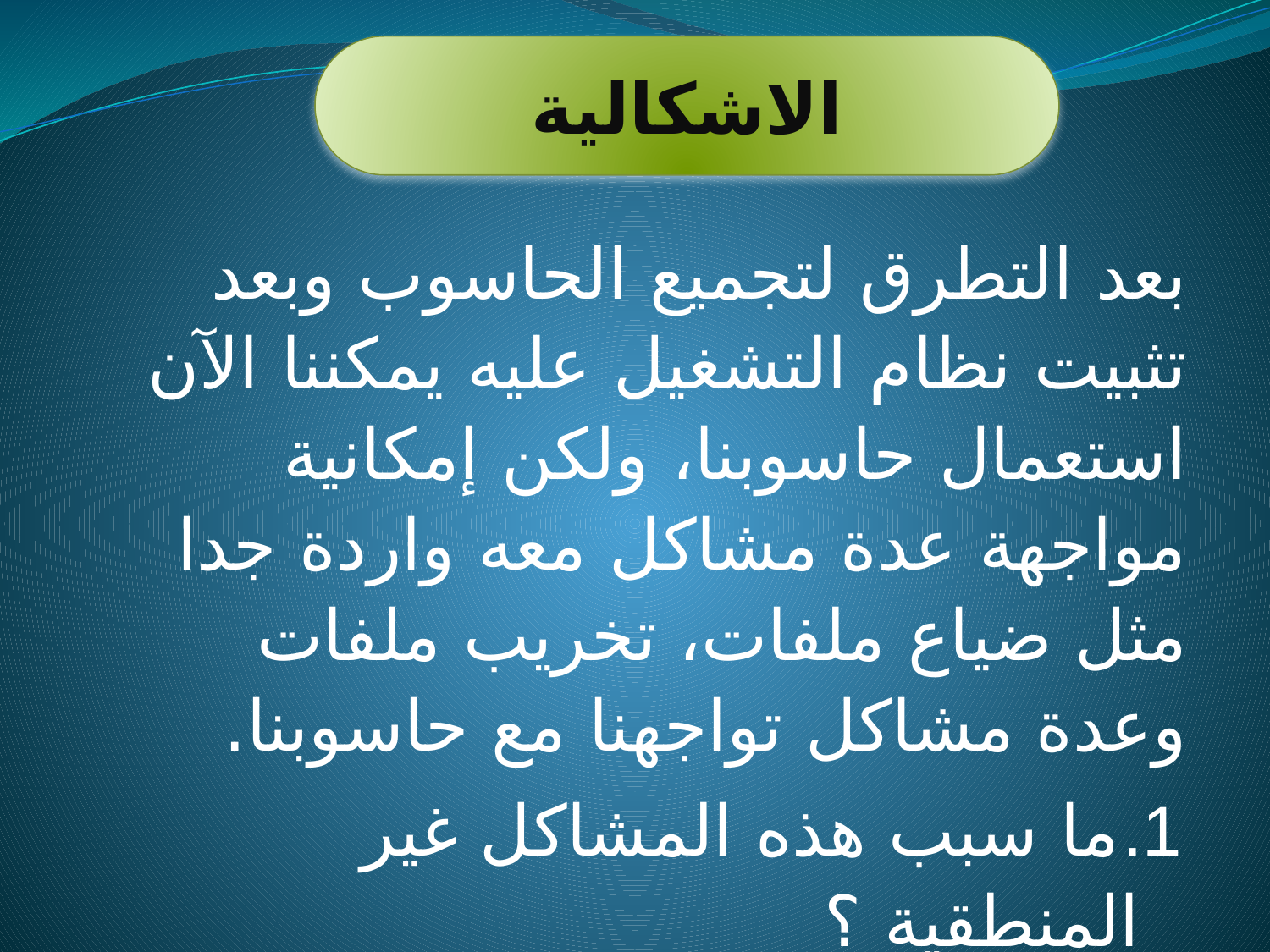

الاشكالية
بعد التطرق لتجميع الحاسوب وبعد تثبيت نظام التشغيل عليه يمكننا الآن استعمال حاسوبنا، ولكن إمكانية مواجهة عدة مشاكل معه واردة جدا مثل ضياع ملفات، تخريب ملفات وعدة مشاكل تواجهنا مع حاسوبنا.
ما سبب هذه المشاكل غير المنطقية ؟
وكيف يمكن تفاديها؟